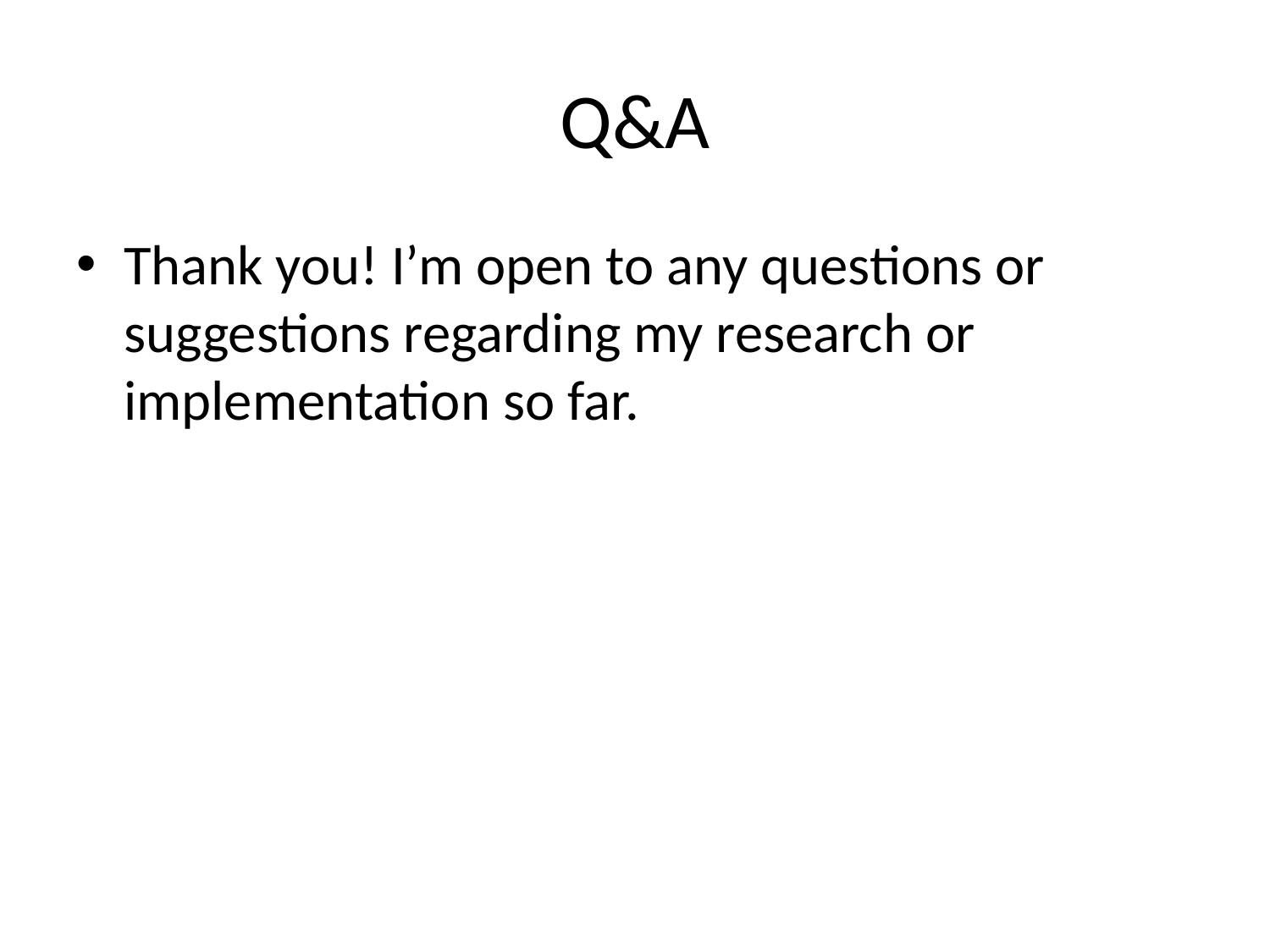

# Q&A
Thank you! I’m open to any questions or suggestions regarding my research or implementation so far.